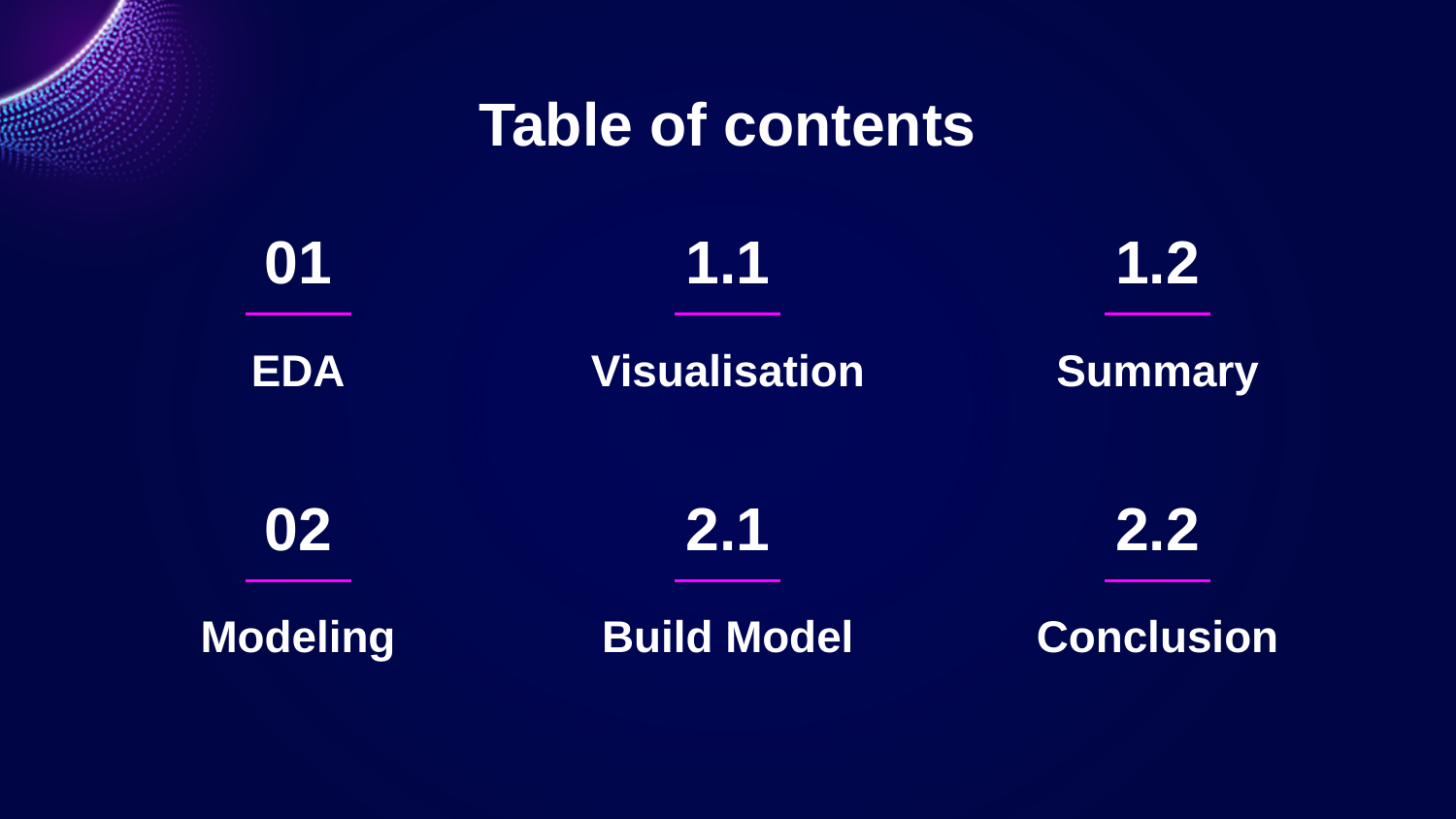

# Table of contents
01
1.1
1.2
EDA
Visualisation
Summary
02
2.1
2.2
Modeling
Build Model
Conclusion